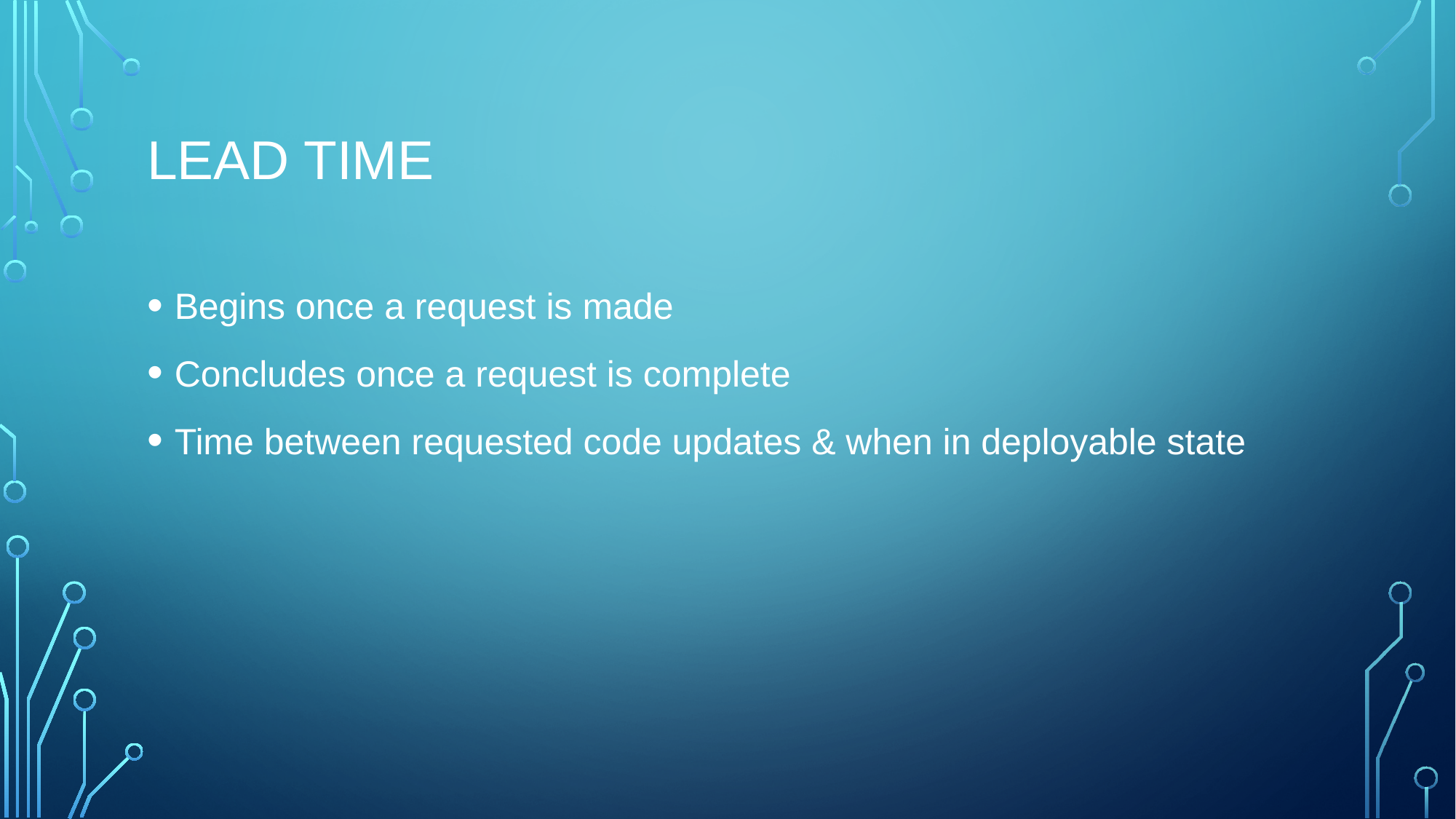

# Lead Time
Begins once a request is made
Concludes once a request is complete
Time between requested code updates & when in deployable state